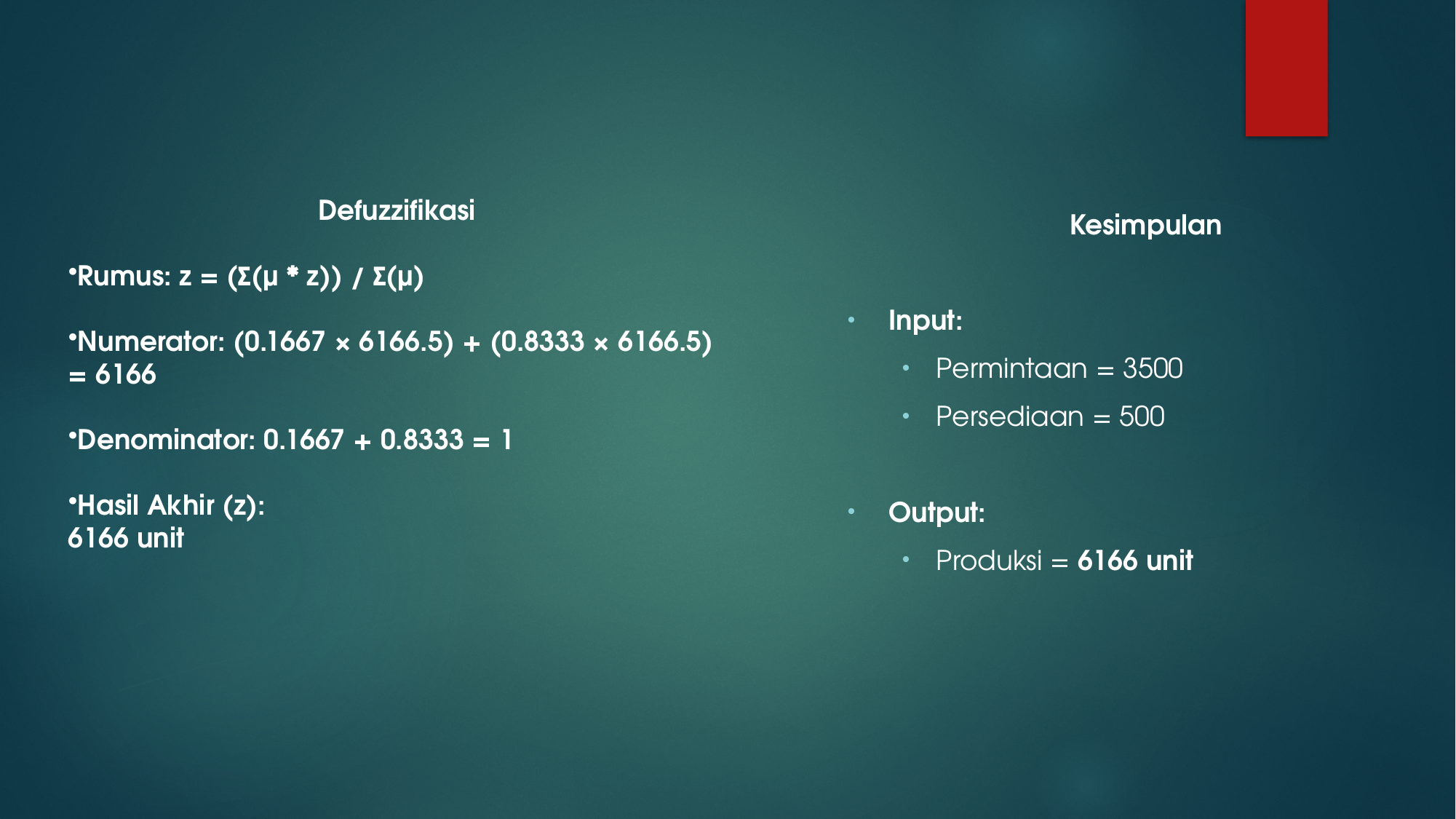

Defuzzifikasi

Rumus: z = (Σ(μ * z)) / Σ(μ)

Numerator: (0.1667 × 6166.5) + (0.8333 × 6166.5) = 6166

Denominator: 0.1667 + 0.8333 = 1

Hasil Akhir (z):
6166 unit

Kesimpulan

Input:
Permintaan = 3500
Persediaan = 500

Output:
Produksi = 6166 unit